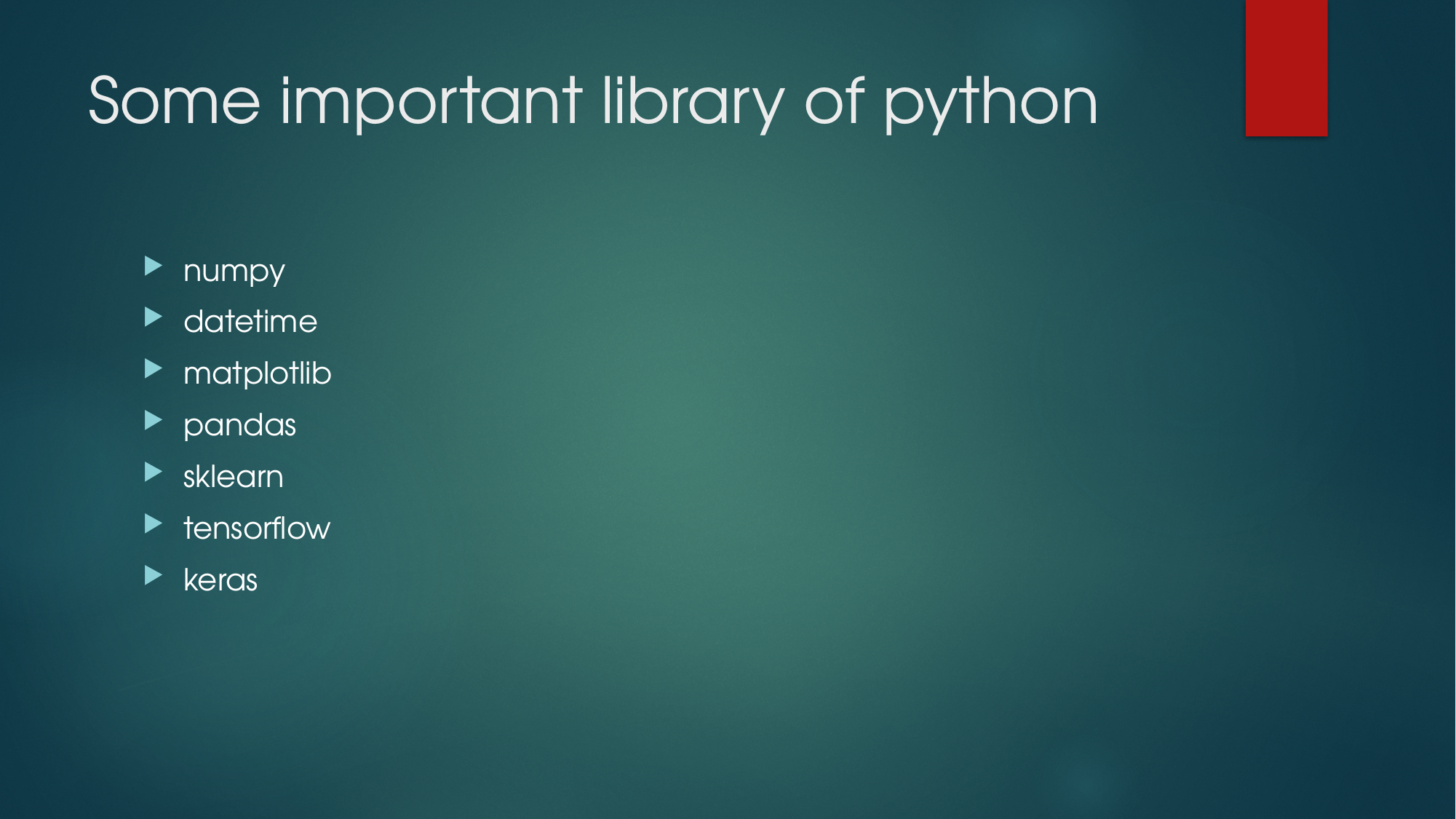

# Some important library of python
numpy
datetime
matplotlib
pandas
sklearn
tensorflow
keras